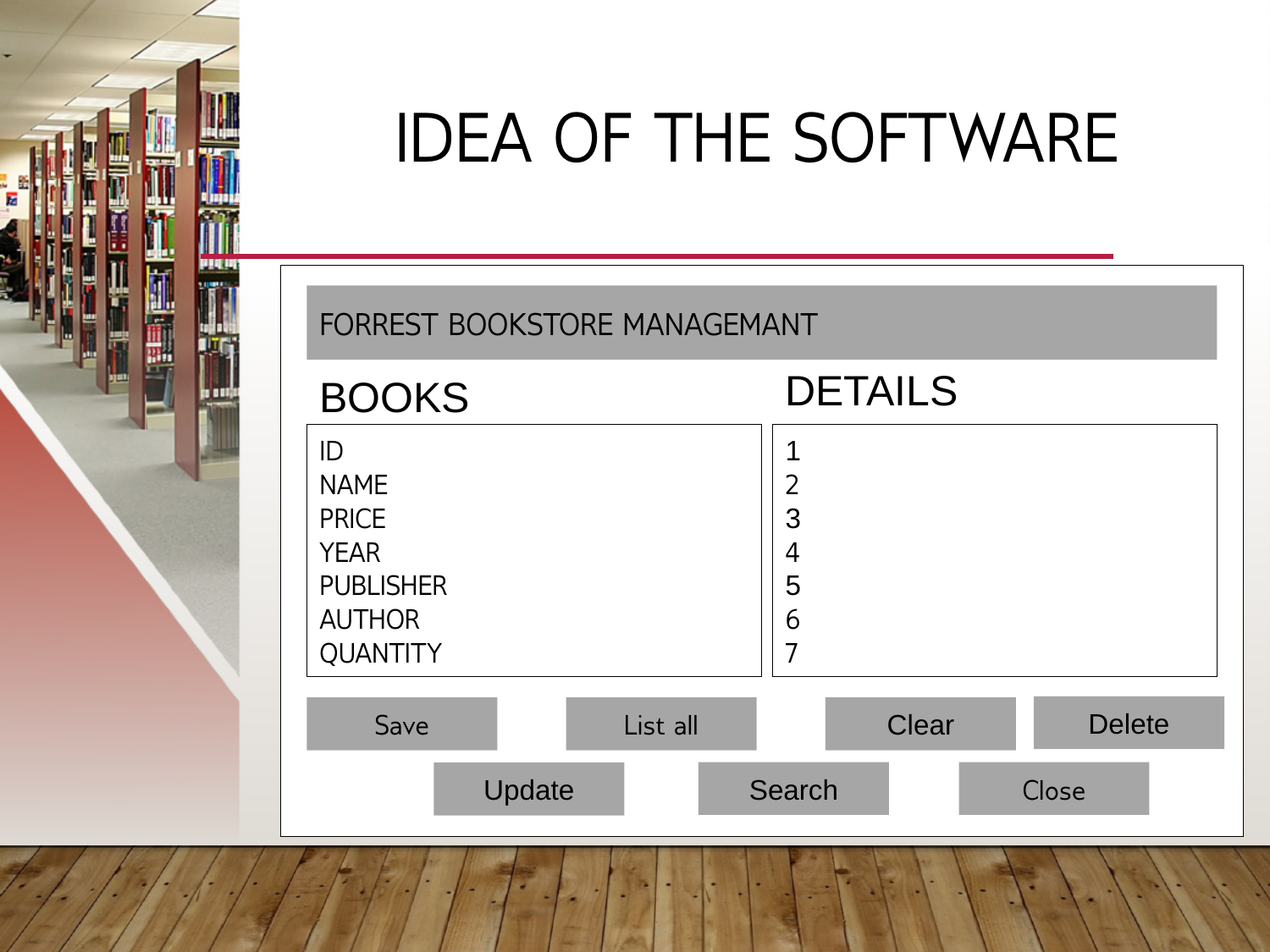

# Idea of the software

FORREST BOOKSTORE MANAGEMANT
DETAILS
BOOKS
ID
NAME
PRICE
YEAR
PUBLISHER
AUTHOR
QUANTITY
1
2
3
4
5
6
7
Delete
Save
List all
Clear
Search
Close
Update